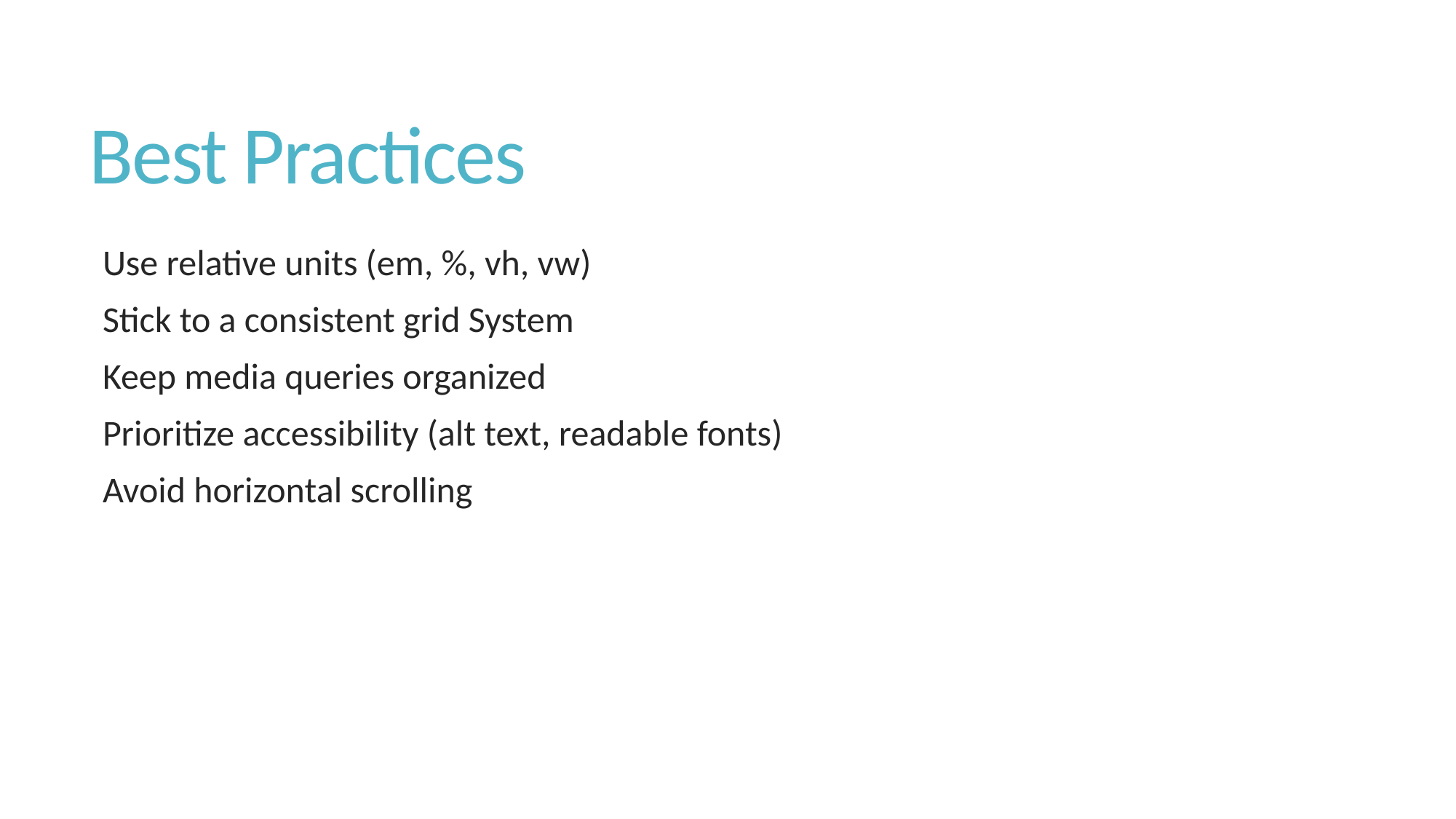

# Best Practices
Use relative units (em, %, vh, vw)
Stick to a consistent grid System
Keep media queries organized
Prioritize accessibility (alt text, readable fonts)
Avoid horizontal scrolling